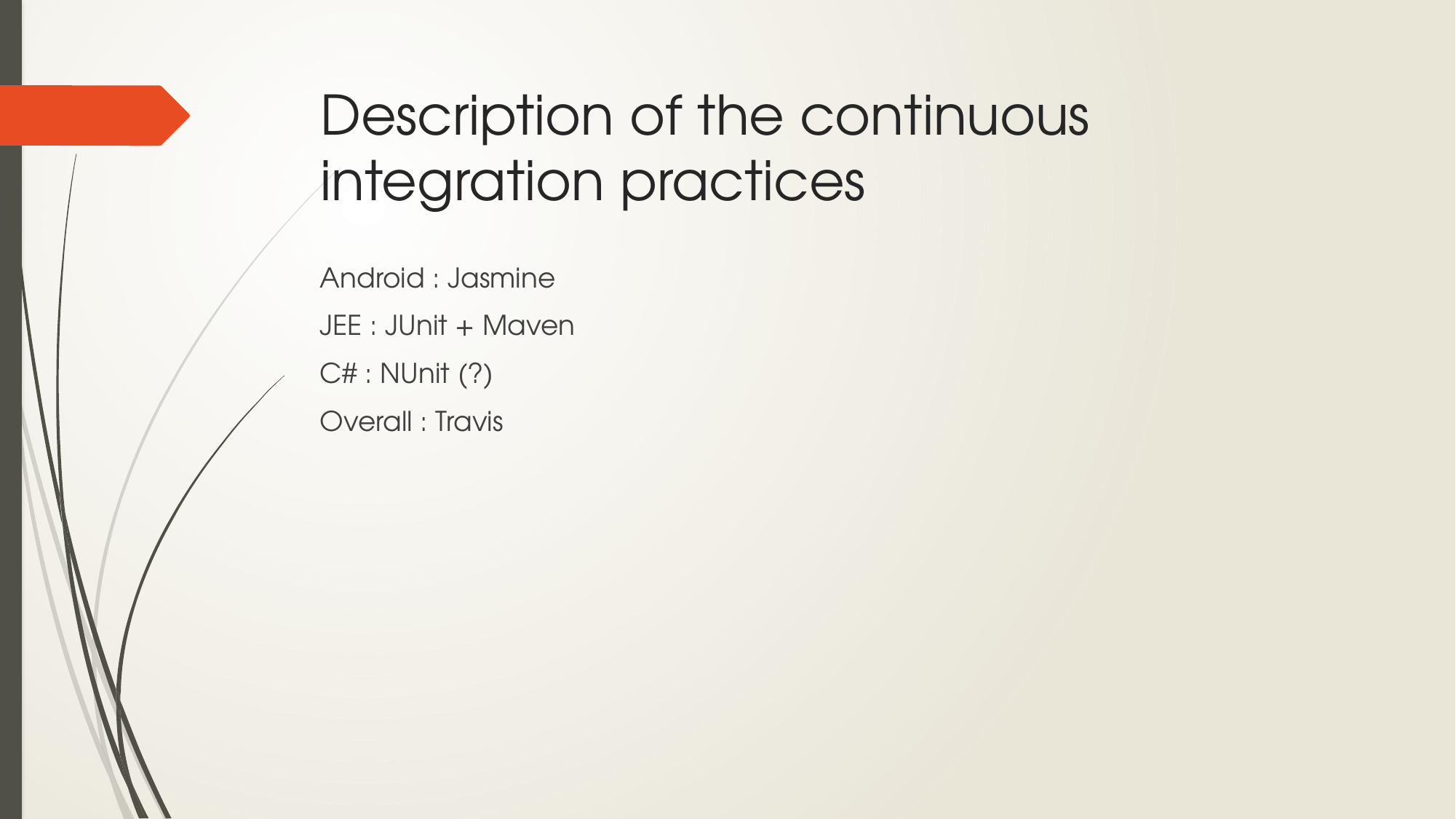

# Description of the continuous integration practices
Android : Jasmine
JEE : JUnit + Maven
C# : NUnit (?)
Overall : Travis